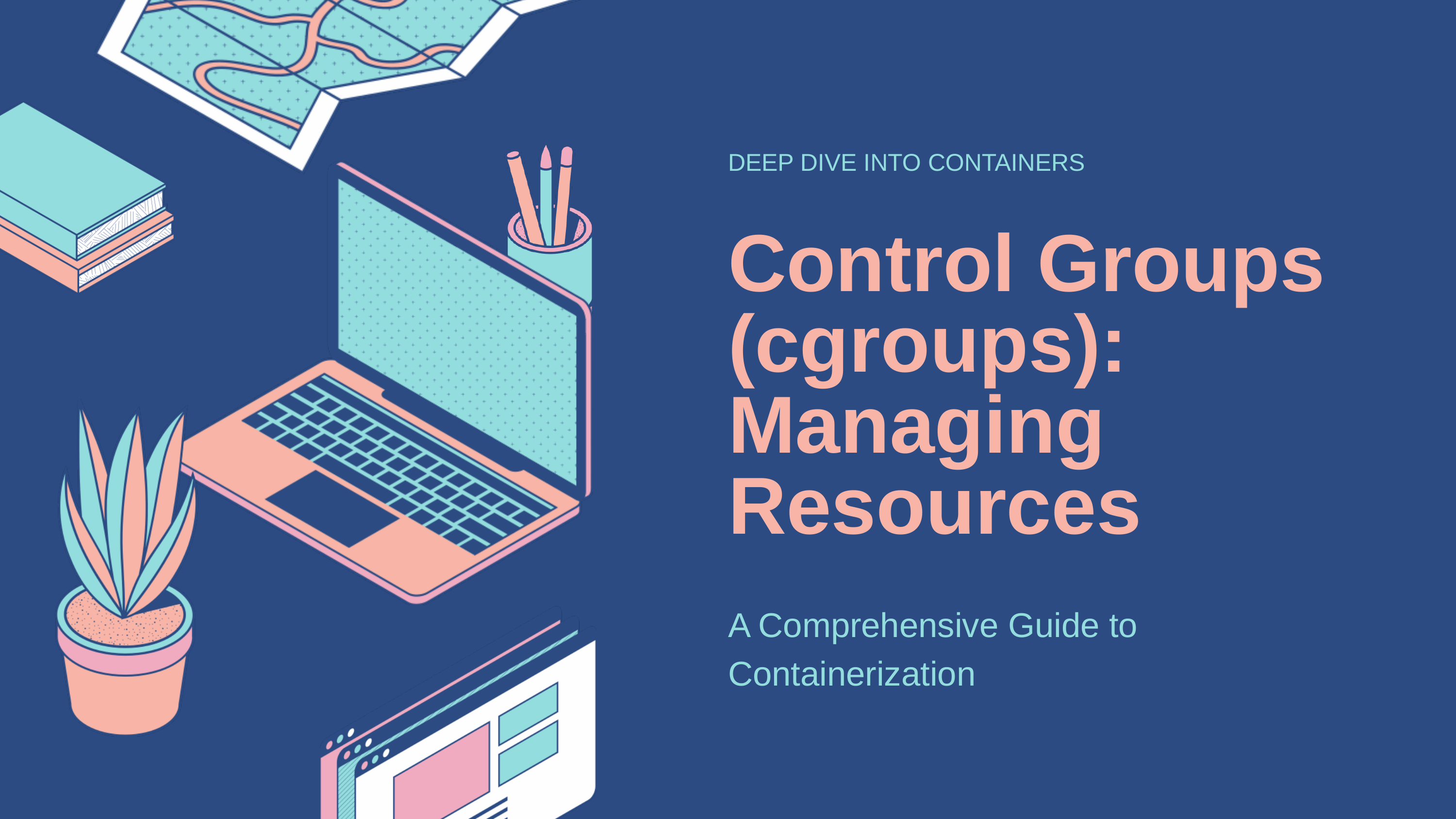

DEEP DIVE INTO CONTAINERS
Control Groups (cgroups): Managing Resources
A Comprehensive Guide to Containerization